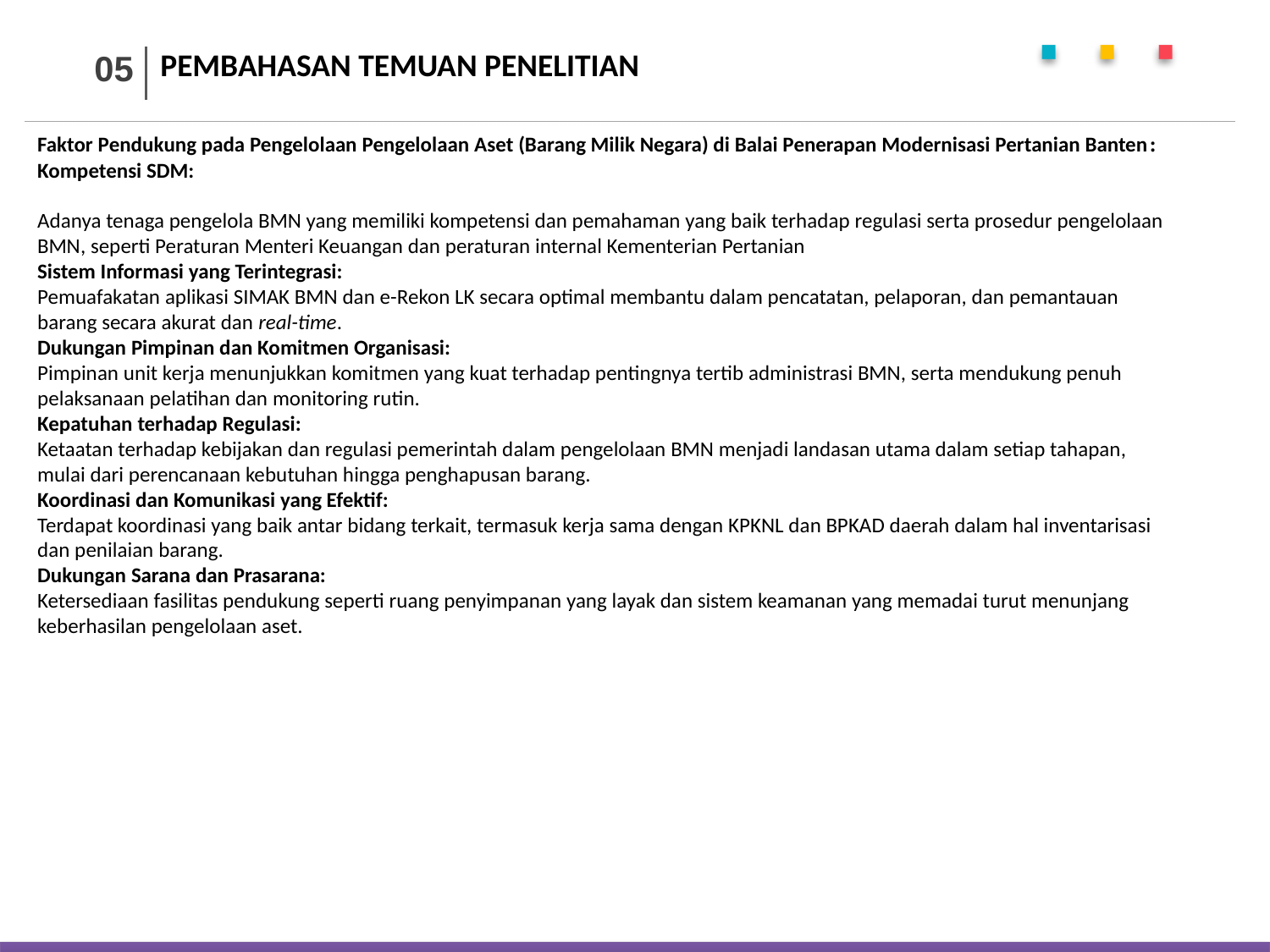

· · ·
M. ABDUL AZIZ (11011700211)
PEMBAHASAN TEMUAN PENELITIAN
05
Faktor Pendukung pada Pengelolaan Pengelolaan Aset (Barang Milik Negara) di Balai Penerapan Modernisasi Pertanian Banten:
Kompetensi SDM:
Adanya tenaga pengelola BMN yang memiliki kompetensi dan pemahaman yang baik terhadap regulasi serta prosedur pengelolaan BMN, seperti Peraturan Menteri Keuangan dan peraturan internal Kementerian Pertanian
Sistem Informasi yang Terintegrasi:
Pemuafakatan aplikasi SIMAK BMN dan e-Rekon LK secara optimal membantu dalam pencatatan, pelaporan, dan pemantauan barang secara akurat dan real-time.
Dukungan Pimpinan dan Komitmen Organisasi:
Pimpinan unit kerja menunjukkan komitmen yang kuat terhadap pentingnya tertib administrasi BMN, serta mendukung penuh pelaksanaan pelatihan dan monitoring rutin.
Kepatuhan terhadap Regulasi:
Ketaatan terhadap kebijakan dan regulasi pemerintah dalam pengelolaan BMN menjadi landasan utama dalam setiap tahapan, mulai dari perencanaan kebutuhan hingga penghapusan barang.
Koordinasi dan Komunikasi yang Efektif:
Terdapat koordinasi yang baik antar bidang terkait, termasuk kerja sama dengan KPKNL dan BPKAD daerah dalam hal inventarisasi dan penilaian barang.
Dukungan Sarana dan Prasarana:
Ketersediaan fasilitas pendukung seperti ruang penyimpanan yang layak dan sistem keamanan yang memadai turut menunjang keberhasilan pengelolaan aset.

Analisis)